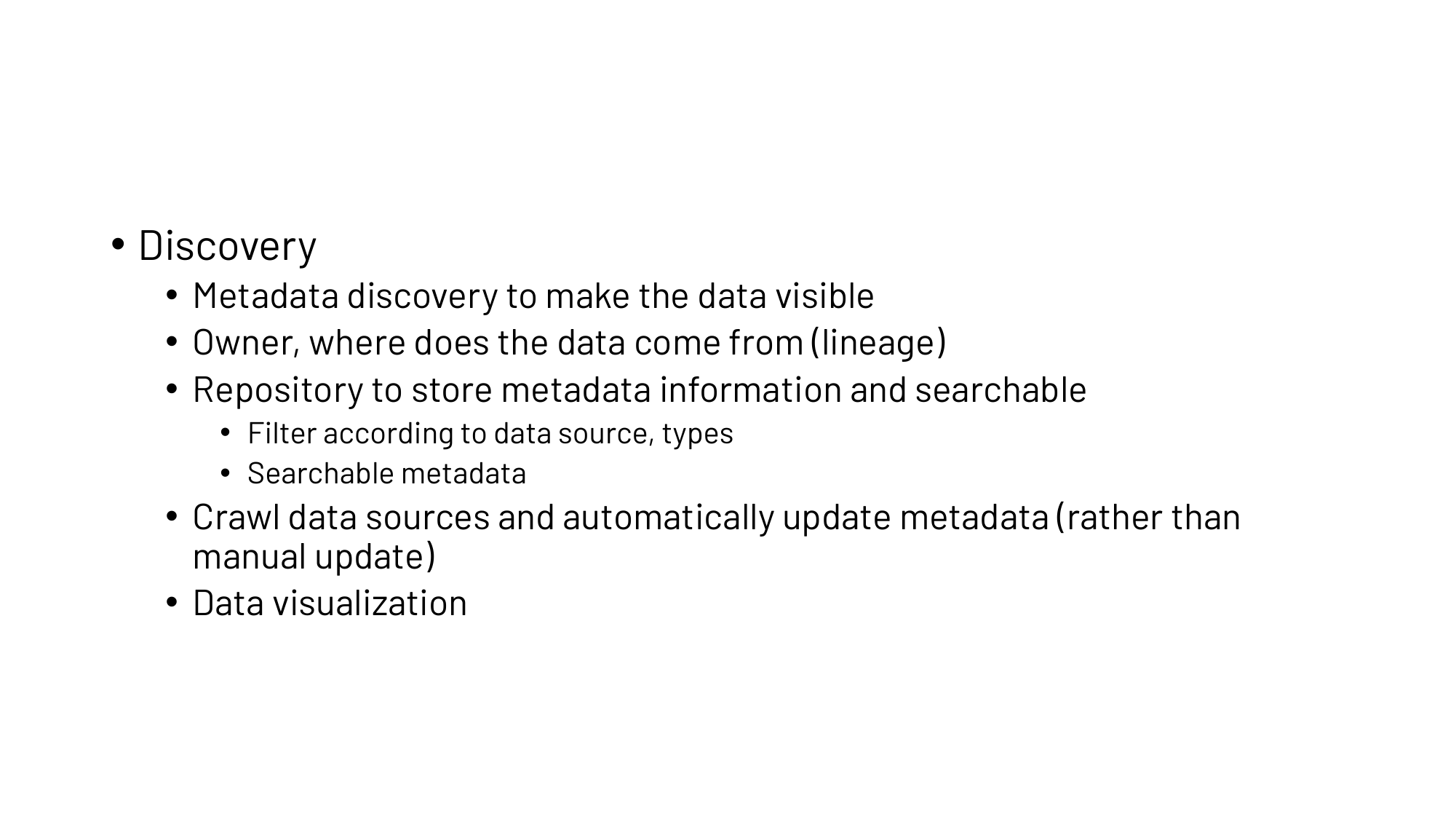

#
Discovery
Metadata discovery to make the data visible
Owner, where does the data come from (lineage)
Repository to store metadata information and searchable
Filter according to data source, types
Searchable metadata
Crawl data sources and automatically update metadata (rather than manual update)
Data visualization